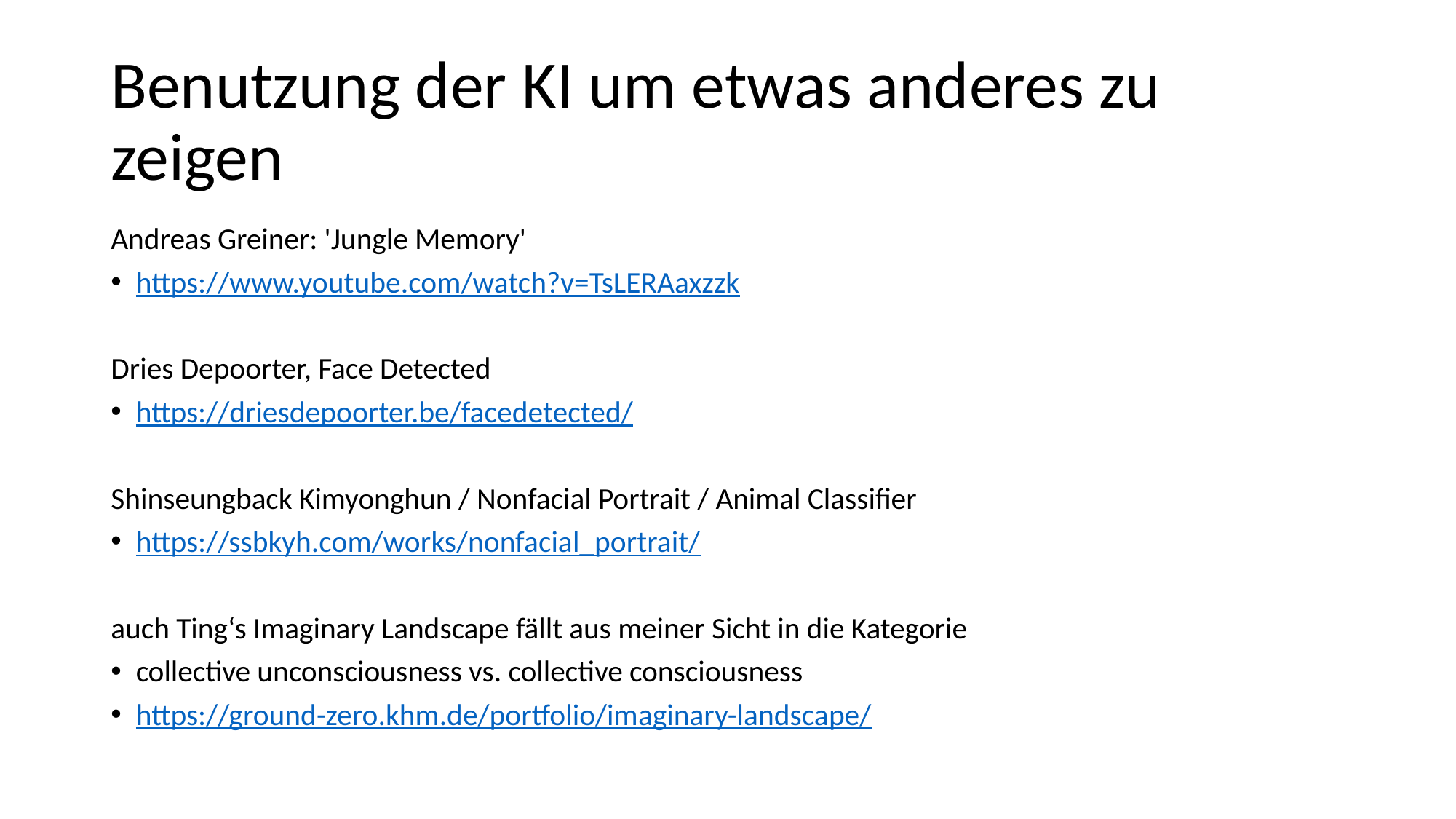

# Benutzung der KI um etwas anderes zu zeigen
Andreas Greiner: 'Jungle Memory'
https://www.youtube.com/watch?v=TsLERAaxzzk

Dries Depoorter, Face Detected
https://driesdepoorter.be/facedetected/

Shinseungback Kimyonghun / Nonfacial Portrait / Animal Classifier
https://ssbkyh.com/works/nonfacial_portrait/

auch Ting‘s Imaginary Landscape fällt aus meiner Sicht in die Kategorie
collective unconsciousness vs. collective consciousness
https://ground-zero.khm.de/portfolio/imaginary-landscape/